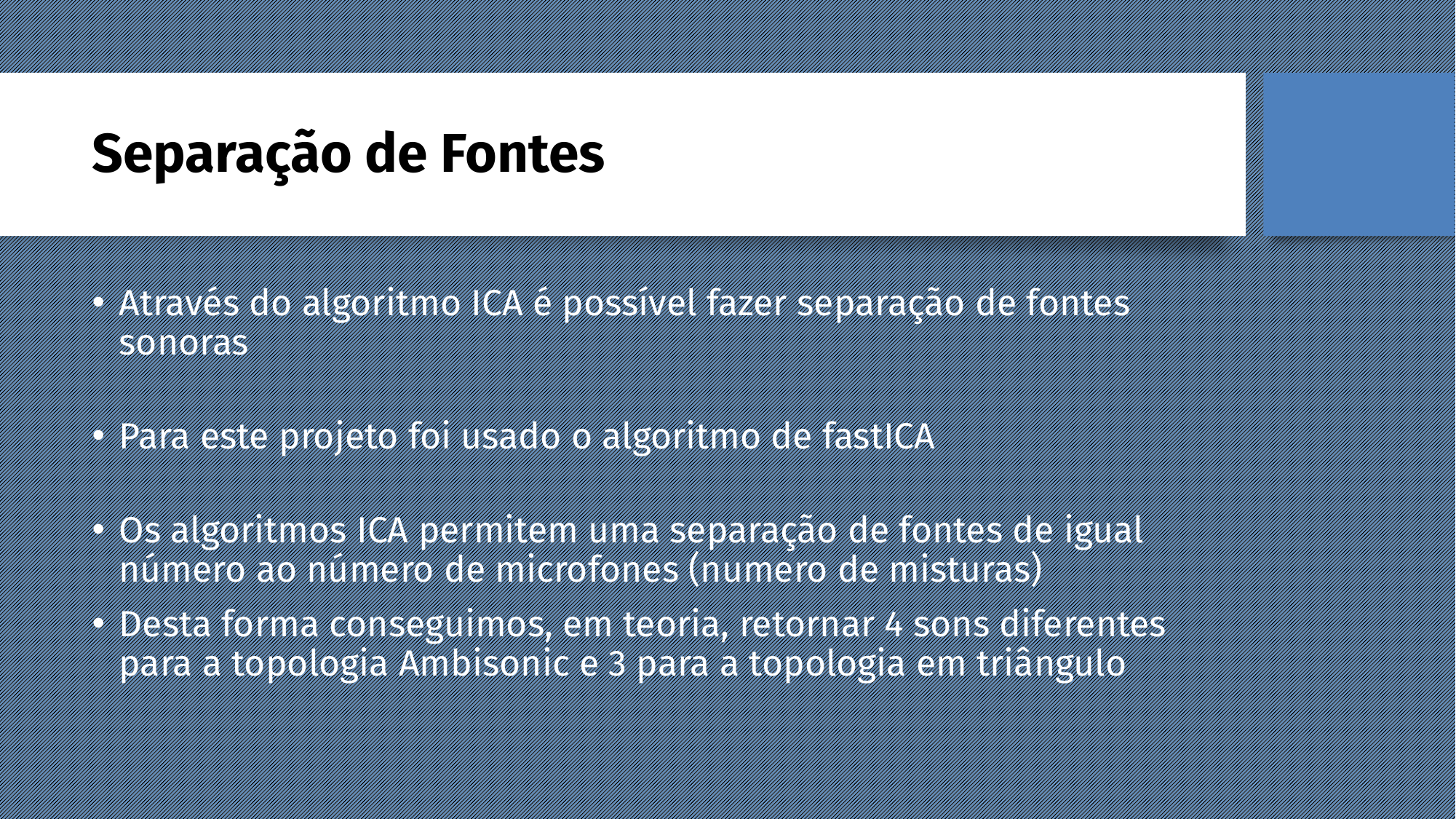

Separação de Fontes
Através do algoritmo ICA é possível fazer separação de fontes sonoras
Para este projeto foi usado o algoritmo de fastICA
Os algoritmos ICA permitem uma separação de fontes de igual número ao número de microfones (numero de misturas)
Desta forma conseguimos, em teoria, retornar 4 sons diferentes para a topologia Ambisonic e 3 para a topologia em triângulo